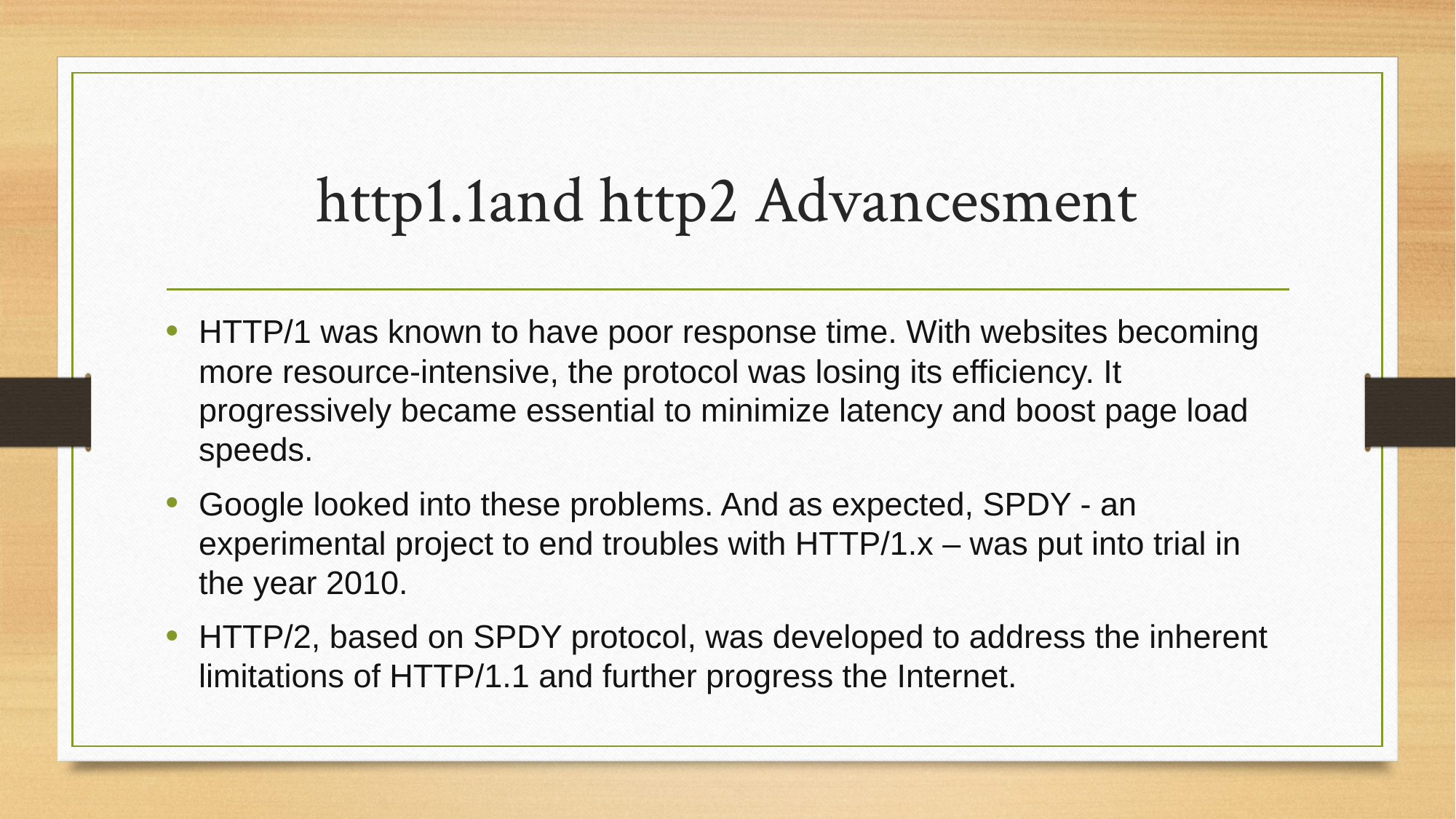

# http1.1and http2 Advancesment
HTTP/1 was known to have poor response time. With websites becoming more resource-intensive, the protocol was losing its efficiency. It progressively became essential to minimize latency and boost page load speeds.
Google looked into these problems. And as expected, SPDY - an experimental project to end troubles with HTTP/1.x – was put into trial in the year 2010.
HTTP/2, based on SPDY protocol, was developed to address the inherent limitations of HTTP/1.1 and further progress the Internet.